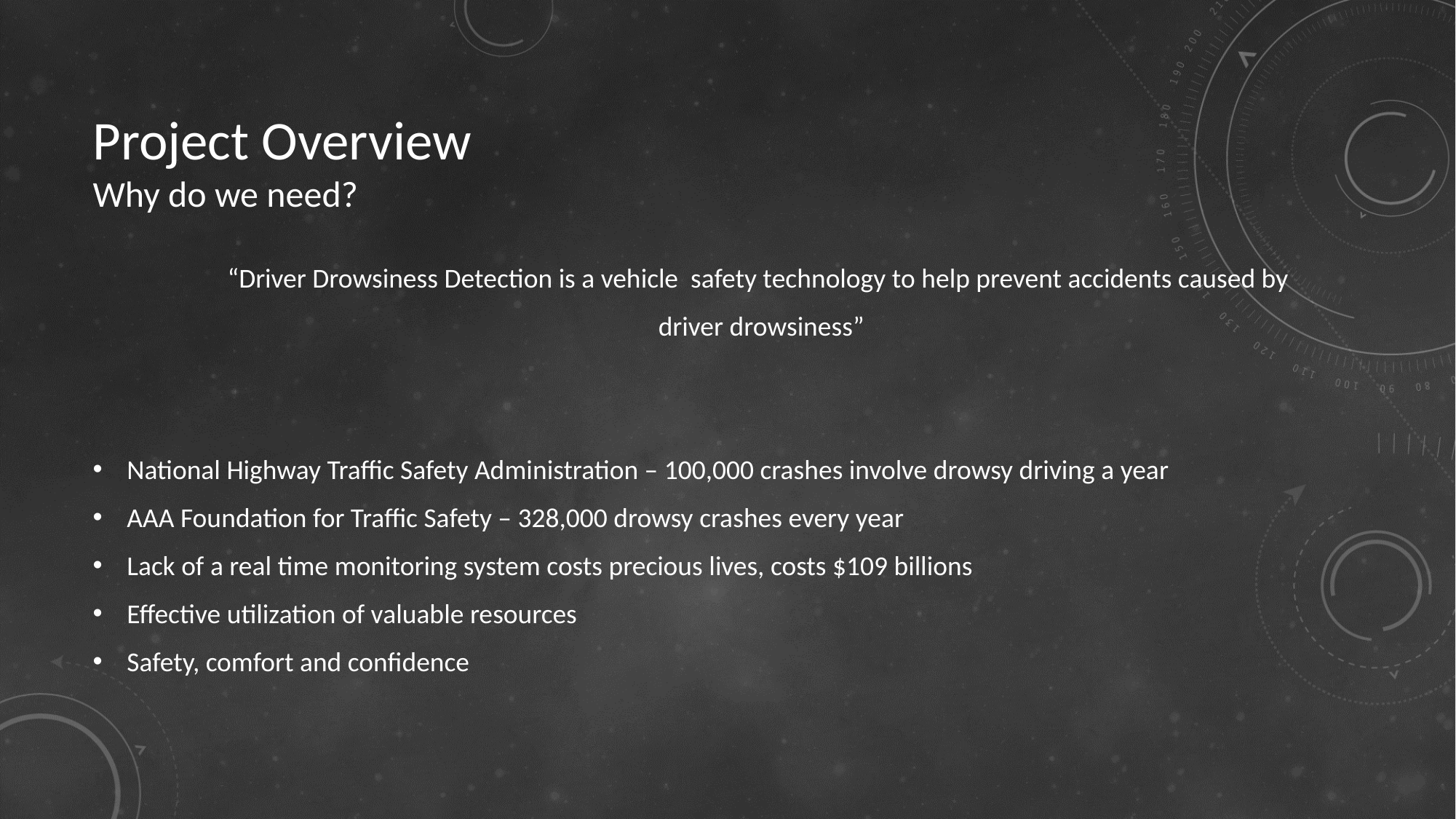

# Project Overview Why do we need?
“Driver Drowsiness Detection is a vehicle  safety technology to help prevent accidents caused by
driver drowsiness”

National Highway Traffic Safety Administration – 100,000 crashes involve drowsy driving a year
AAA Foundation for Traffic Safety – 328,000 drowsy crashes every year
Lack of a real time monitoring system costs precious lives, costs $109 billions
Effective utilization of valuable resources
Safety, comfort and confidence